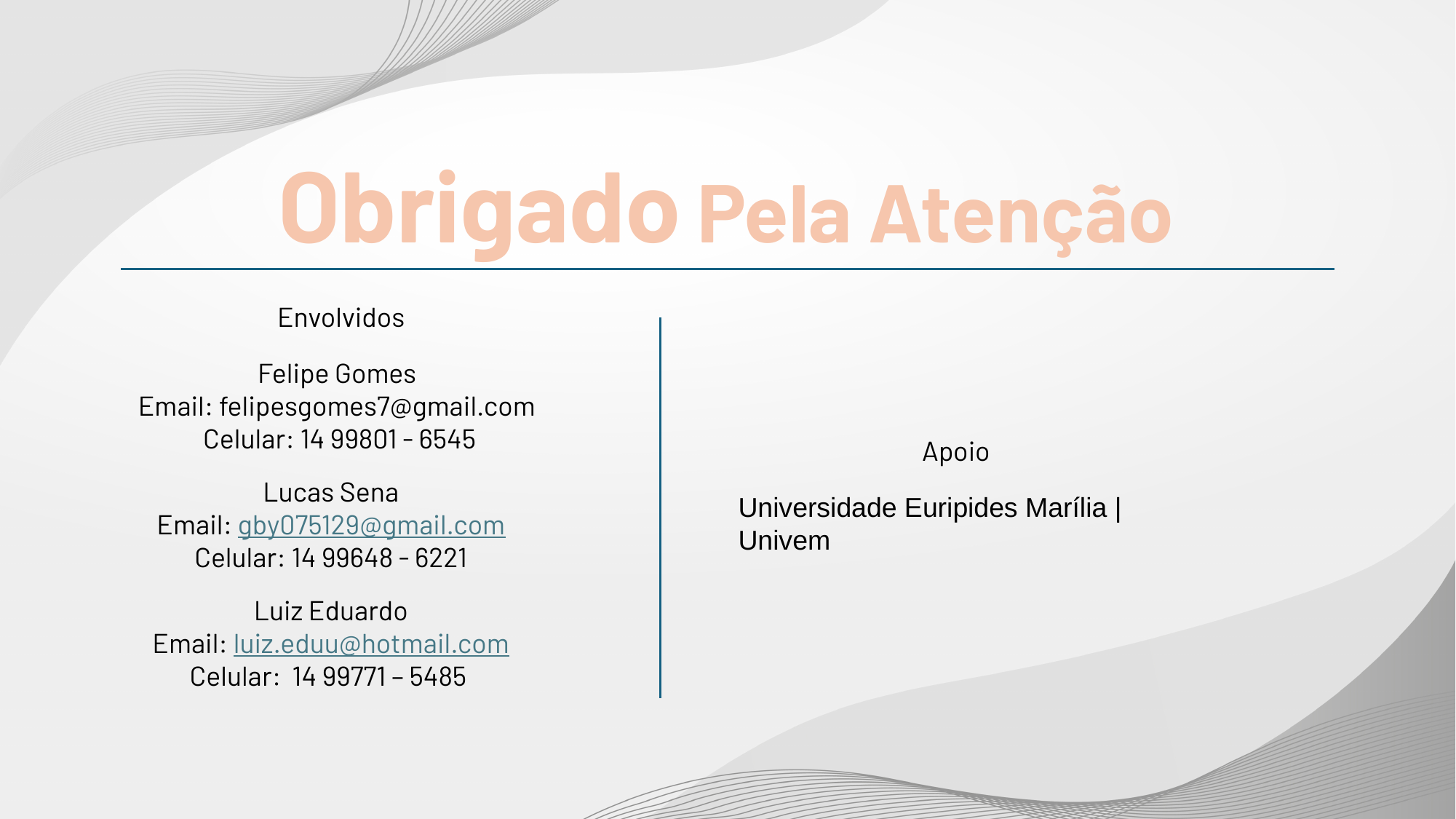

Obrigado Pela Atenção
Envolvidos
Felipe Gomes
Email: felipesgomes7@gmail.com
Celular: 14 99801 - 6545
Apoio
Lucas Sena
Email: gby075129@gmail.com
Celular: 14 99648 - 6221
Universidade Euripides Marília | Univem

Luiz Eduardo
Email: luiz.eduu@hotmail.com
Celular:  14 99771 – 5485